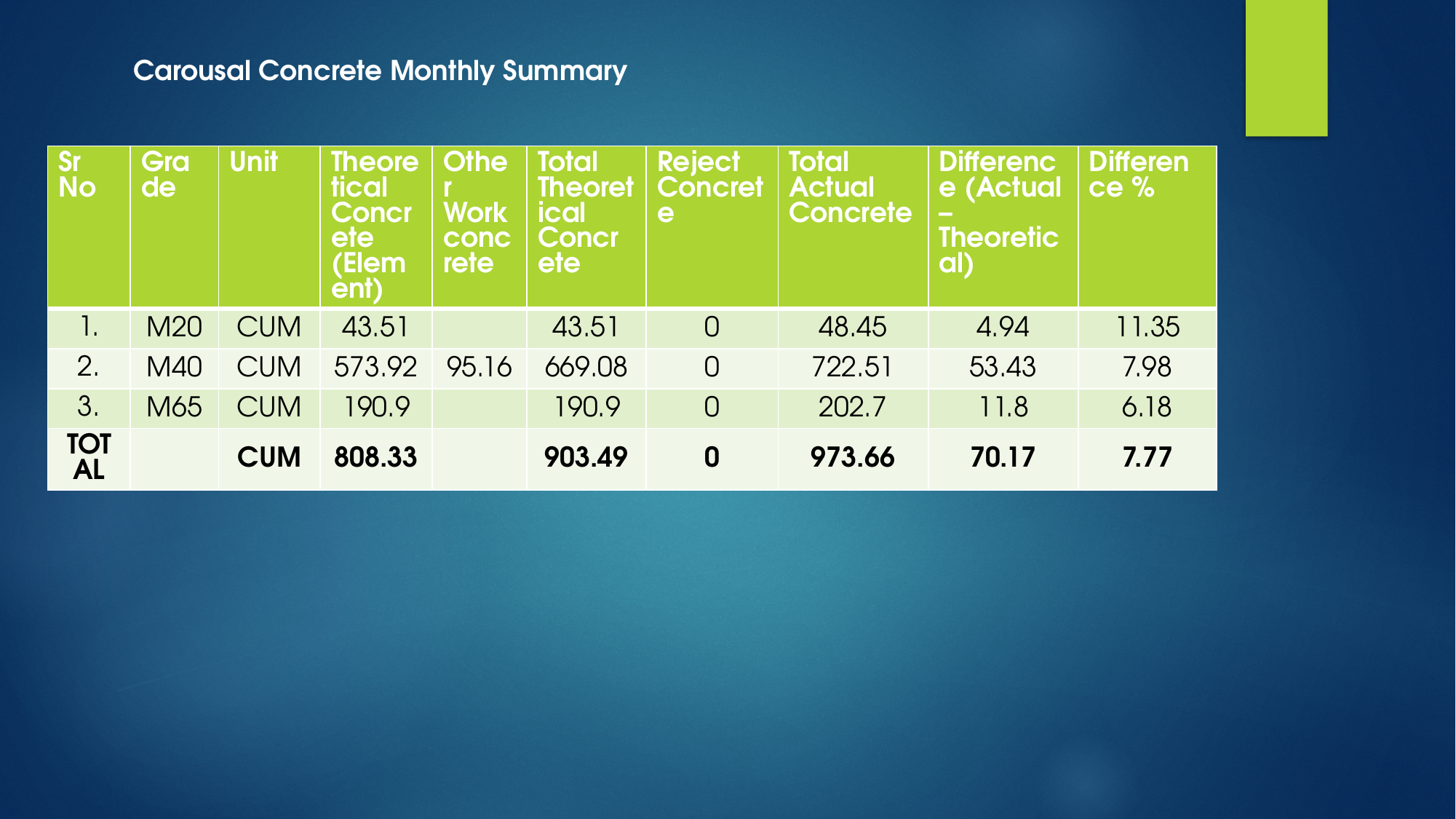

Carousal Concrete Monthly Summary
| Sr No | Grade | Unit | Theoretical Concrete (Element) | Other Work concrete | Total Theoretical Concrete | Reject Concrete | Total Actual Concrete | Difference (Actual – Theoretical) | Difference % |
| --- | --- | --- | --- | --- | --- | --- | --- | --- | --- |
| 1. | M20 | CUM | 43.51 |  | 43.51 | 0 | 48.45 | 4.94 | 11.35 |
| 2. | M40 | CUM | 573.92 | 95.16 | 669.08 | 0 | 722.51 | 53.43 | 7.98 |
| 3. | M65 | CUM | 190.9 |  | 190.9 | 0 | 202.7 | 11.8 | 6.18 |
| TOTAL |  | CUM | 808.33 |  | 903.49 | 0 | 973.66 | 70.17 | 7.77 |